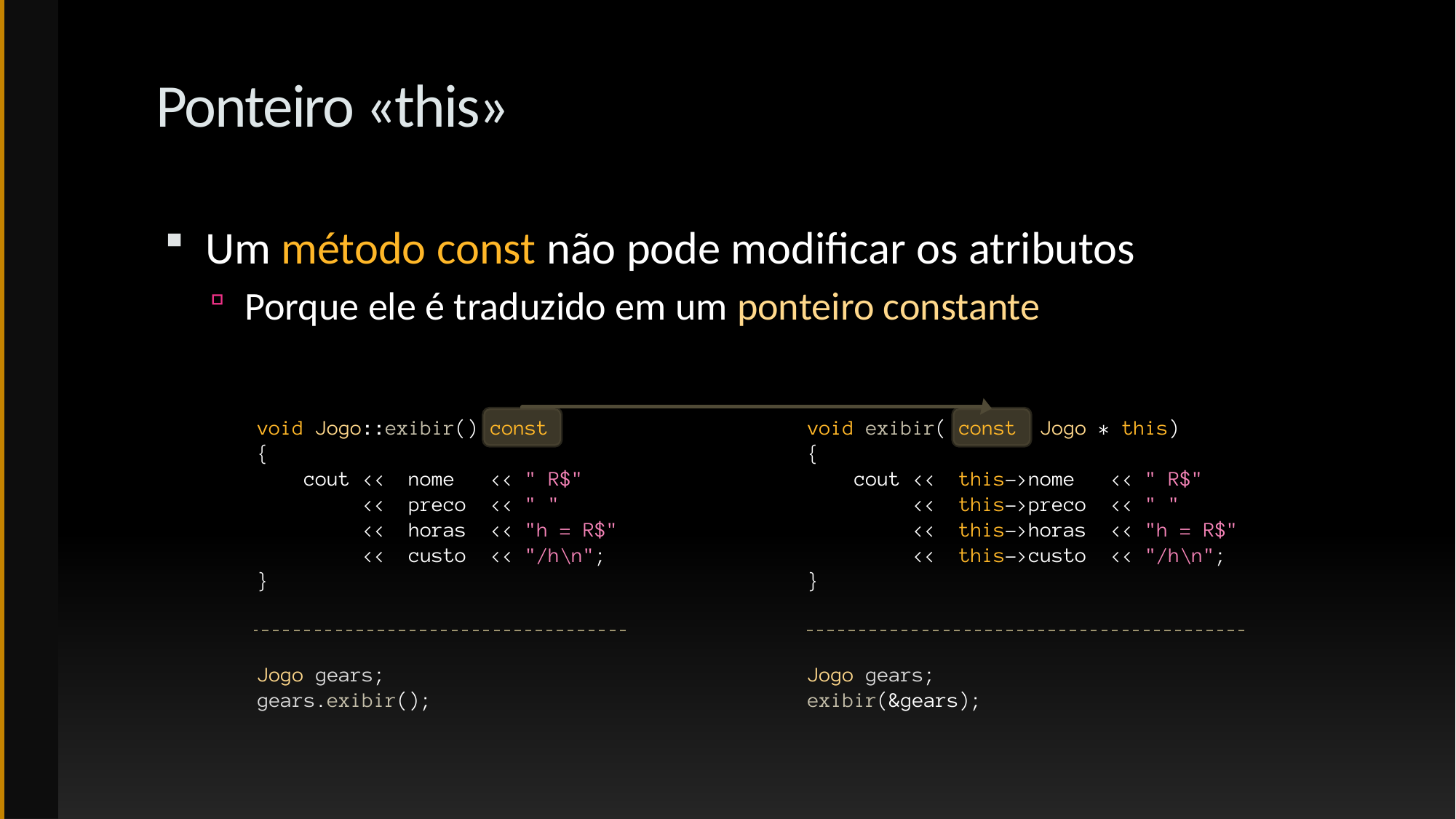

# Ponteiro «this»
Um método const não pode modificar os atributos
Porque ele é traduzido em um ponteiro constante

void Jogo::exibir() const
{
    cout <<  nome   << " R$"
         <<  preco  << " "
         <<  horas  << "h = R$"
         <<  custo  << "/h\n";
}
void exibir( const  Jogo * this)
{
    cout <<  this->nome   << " R$"
         <<  this->preco  << " "
         <<  this->horas  << "h = R$"
         <<  this->custo  << "/h\n";
}
Jogo gears;
gears.exibir();
Jogo gears;
exibir(&gears);